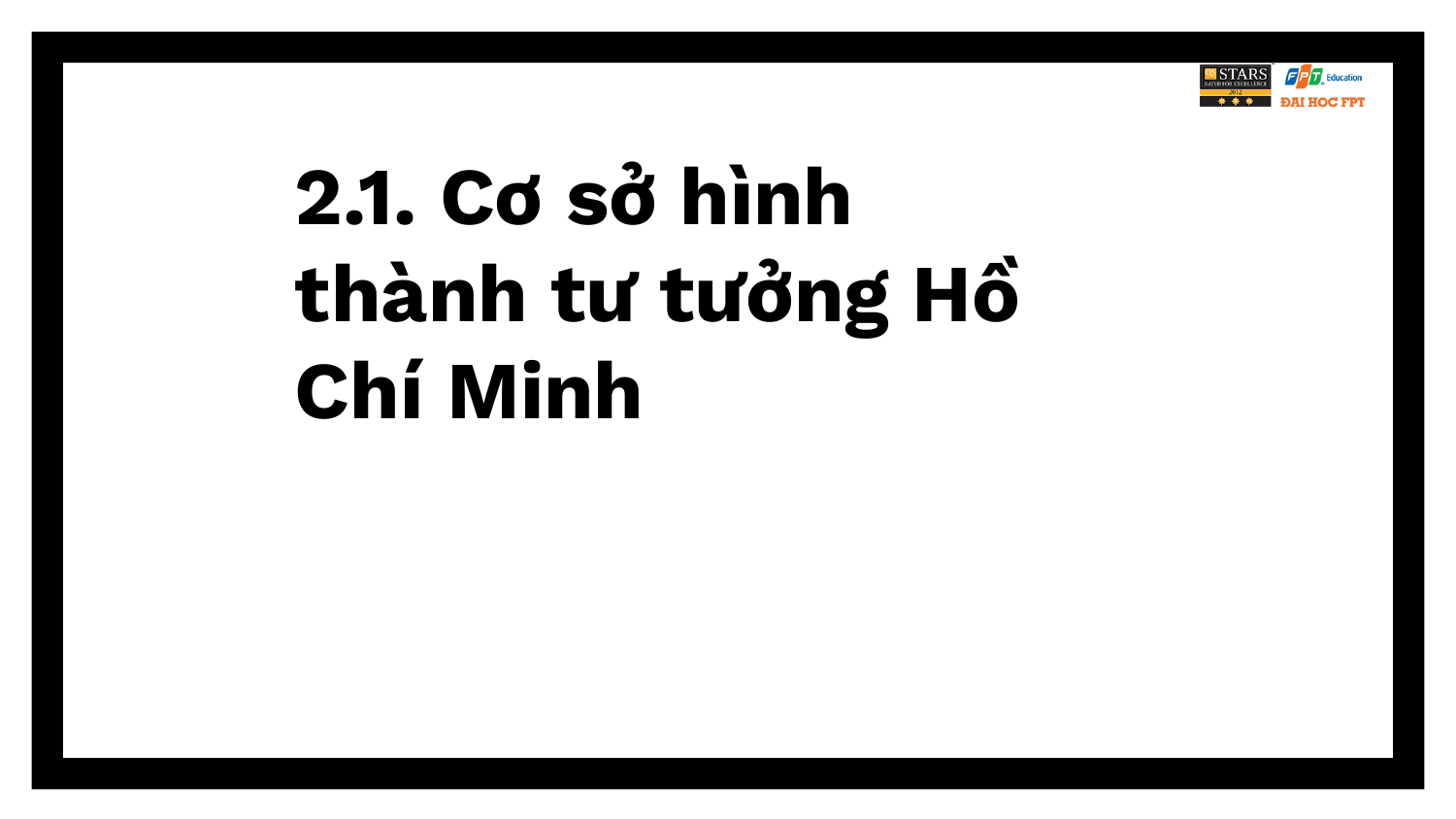

# 2.1. Cơ sở hình thành tư tưởng Hồ Chí Minh